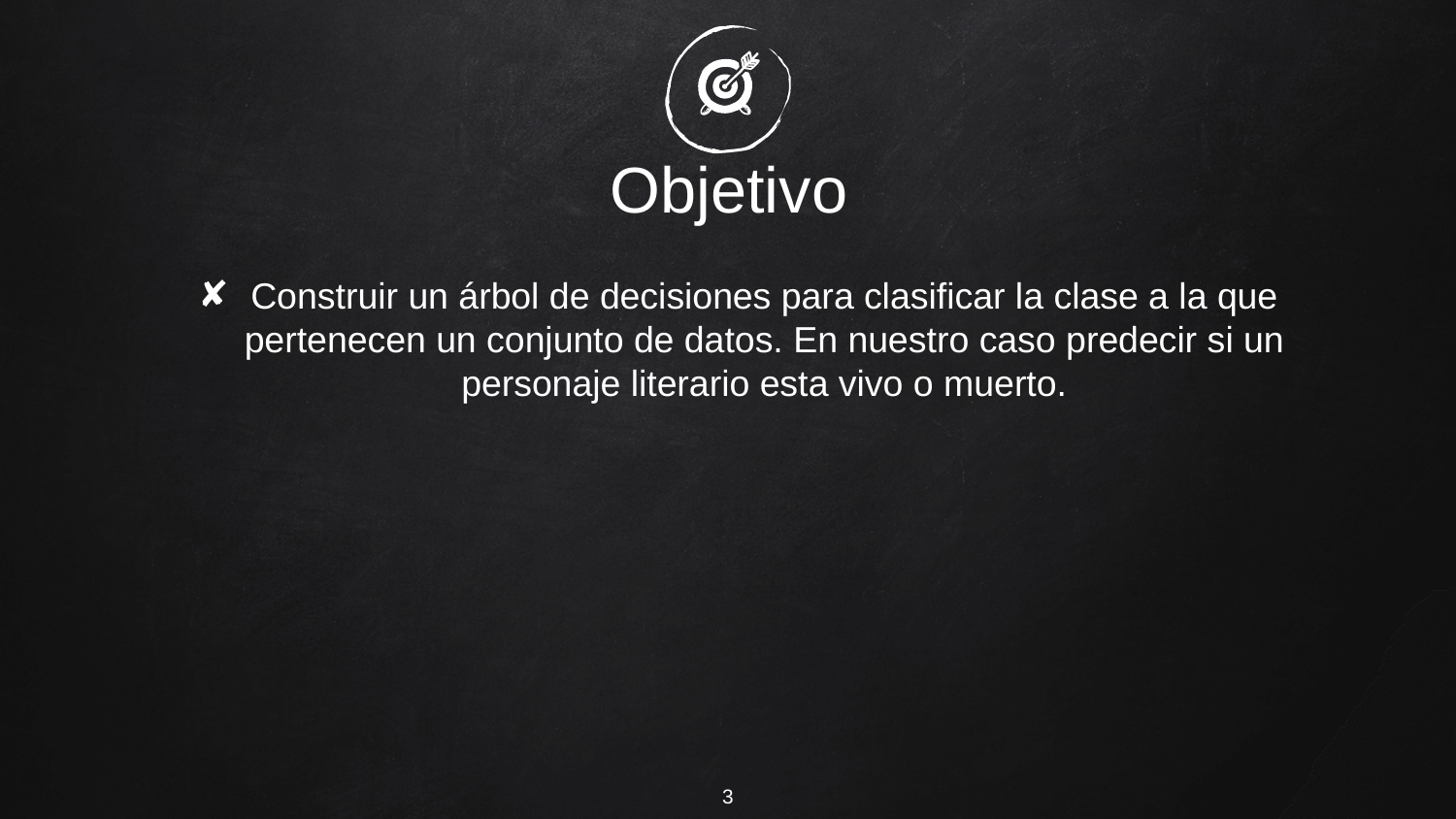

# Objetivo
Construir un árbol de decisiones para clasificar la clase a la que pertenecen un conjunto de datos. En nuestro caso predecir si un personaje literario esta vivo o muerto.

3